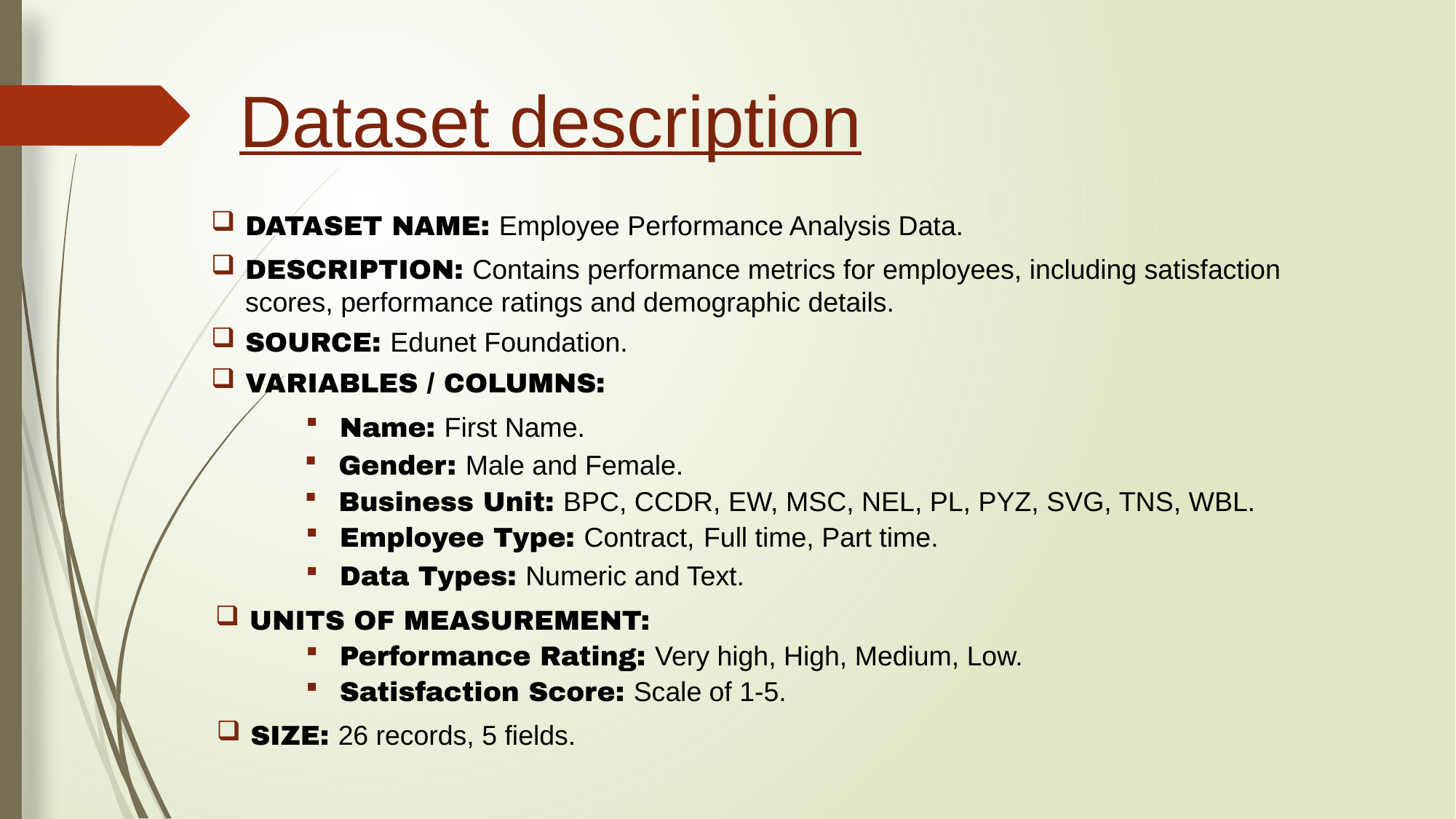

Dataset description
DATASET NAME: Employee Performance Analysis Data.
DESCRIPTION: Contains performance metrics for employees, including satisfaction scores, performance ratings and demographic details.
SOURCE: Edunet Foundation.
VARIABLES / COLUMNS:
Name: First Name.
Gender: Male and Female.
Business Unit: BPC, CCDR, EW, MSC, NEL, PL, PYZ, SVG, TNS, WBL.
Employee Type: Contract, Full time, Part time.

Data Types: Numeric and Text.
UNITS OF MEASUREMENT:
Performance Rating: Very high, High, Medium, Low.
Satisfaction Score: Scale of 1-5.
SIZE: 26 records, 5 fields.